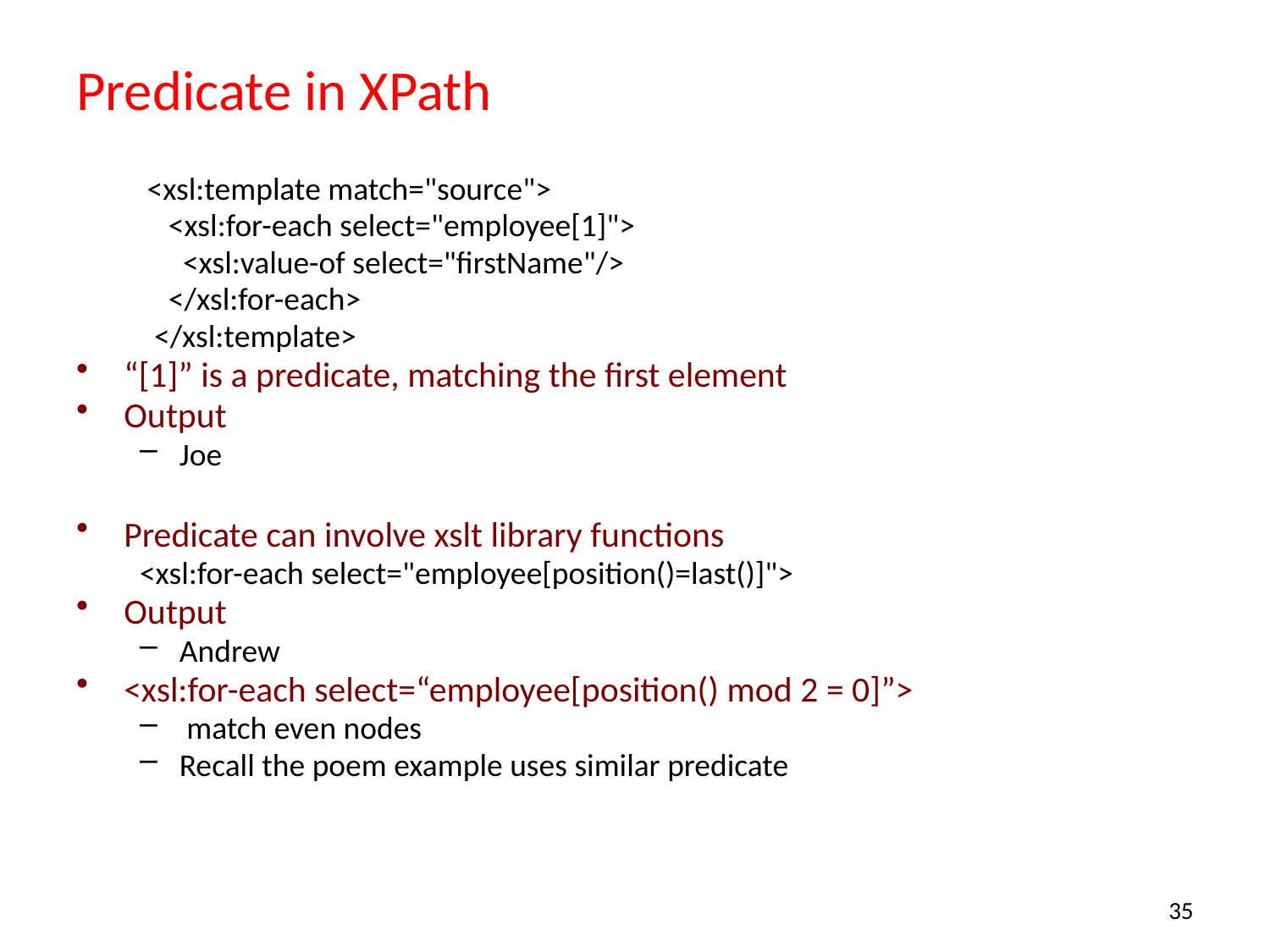

# Predicate in XPath
 <xsl:template match="source">
    <xsl:for-each select="employee[1]">
      <xsl:value-of select="firstName"/>
    </xsl:for-each>
  </xsl:template>
“[1]” is a predicate, matching the first element
Output
Joe

Predicate can involve xslt library functions
<xsl:for-each select="employee[position()=last()]">
Output
Andrew
<xsl:for-each select=“employee[position() mod 2 = 0]”>
 match even nodes
Recall the poem example uses similar predicate
35